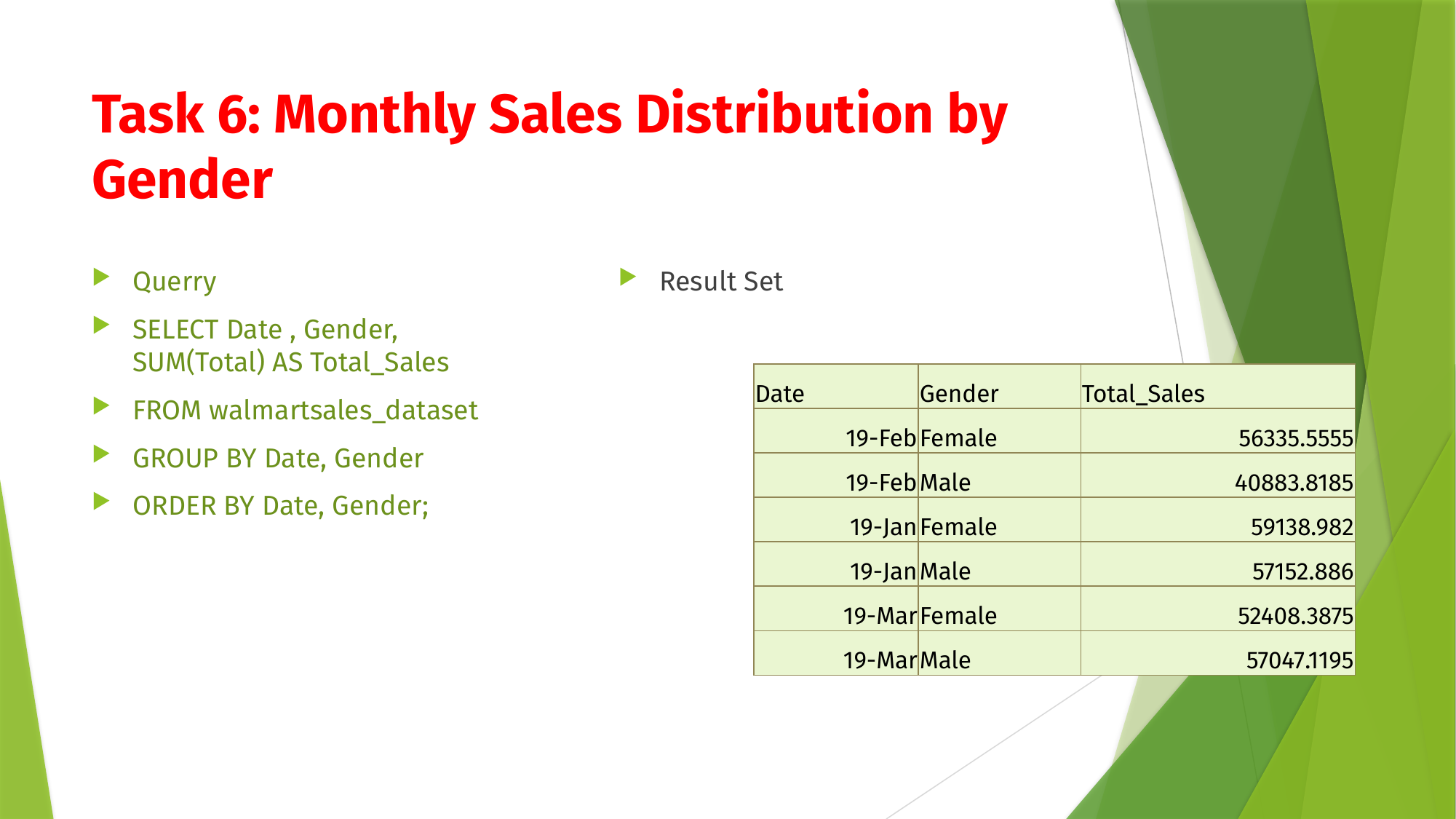

# Task 6: Monthly Sales Distribution by Gender
Querry
SELECT Date , Gender,        SUM(Total) AS Total_Sales
FROM walmartsales_dataset
GROUP BY Date, Gender
ORDER BY Date, Gender;
Result Set

| Date | Gender | Total\_Sales |
| --- | --- | --- |
| 19-Feb | Female | 56335.5555 |
| 19-Feb | Male | 40883.8185 |
| 19-Jan | Female | 59138.982 |
| 19-Jan | Male | 57152.886 |
| 19-Mar | Female | 52408.3875 |
| 19-Mar | Male | 57047.1195 |